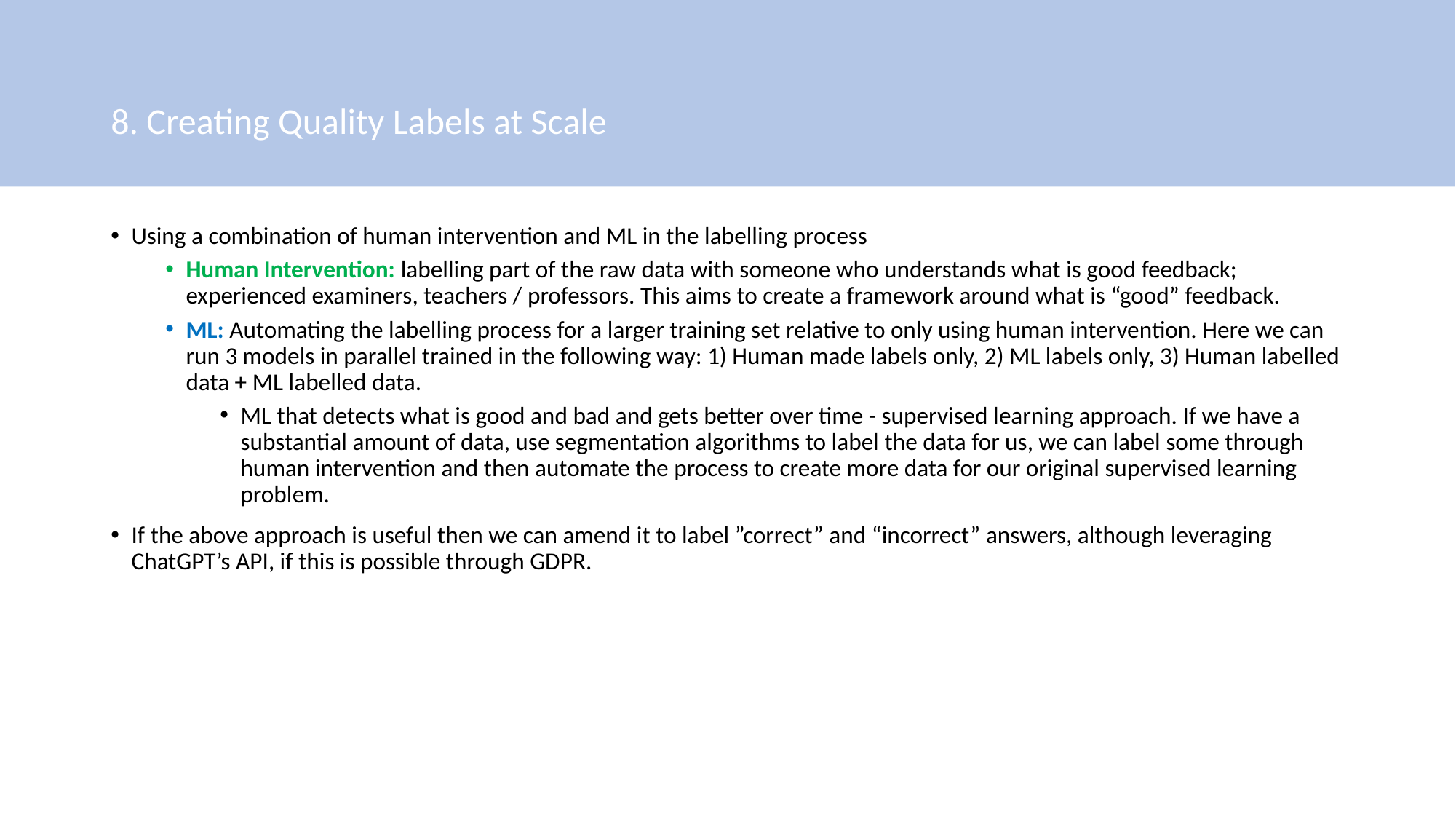

# 8. Creating Quality Labels at Scale
Using a combination of human intervention and ML in the labelling process
Human Intervention: labelling part of the raw data with someone who understands what is good feedback; experienced examiners, teachers / professors. This aims to create a framework around what is “good” feedback.
ML: Automating the labelling process for a larger training set relative to only using human intervention. Here we can run 3 models in parallel trained in the following way: 1) Human made labels only, 2) ML labels only, 3) Human labelled data + ML labelled data.
ML that detects what is good and bad and gets better over time - supervised learning approach. If we have a substantial amount of data, use segmentation algorithms to label the data for us, we can label some through human intervention and then automate the process to create more data for our original supervised learning problem.
If the above approach is useful then we can amend it to label ”correct” and “incorrect” answers, although leveraging ChatGPT’s API, if this is possible through GDPR.